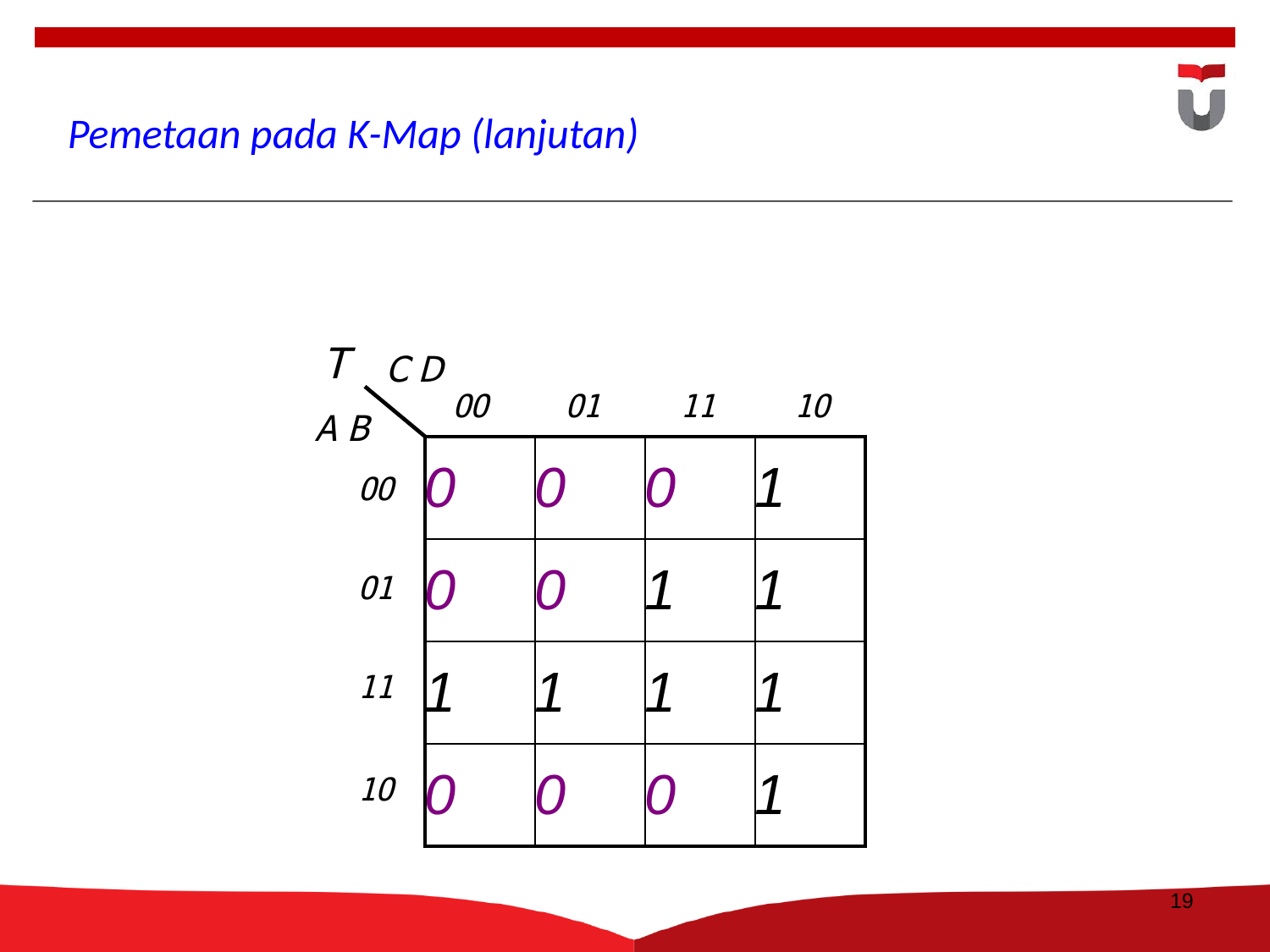

# Pemetaan pada K-Map (lanjutan)
T = 1100 + 1101 + 0010 + 0110 + 1010 + 1110 + 0111 + 1111
T
C D
00
01
11
10

A B
| 0 | 0 | 0 | 1 |
| --- | --- | --- | --- |
| 0 | 0 | 1 | 1 |
| 1 | 1 | 1 | 1 |
| 0 | 0 | 0 | 1 |
00
01
11
10
19